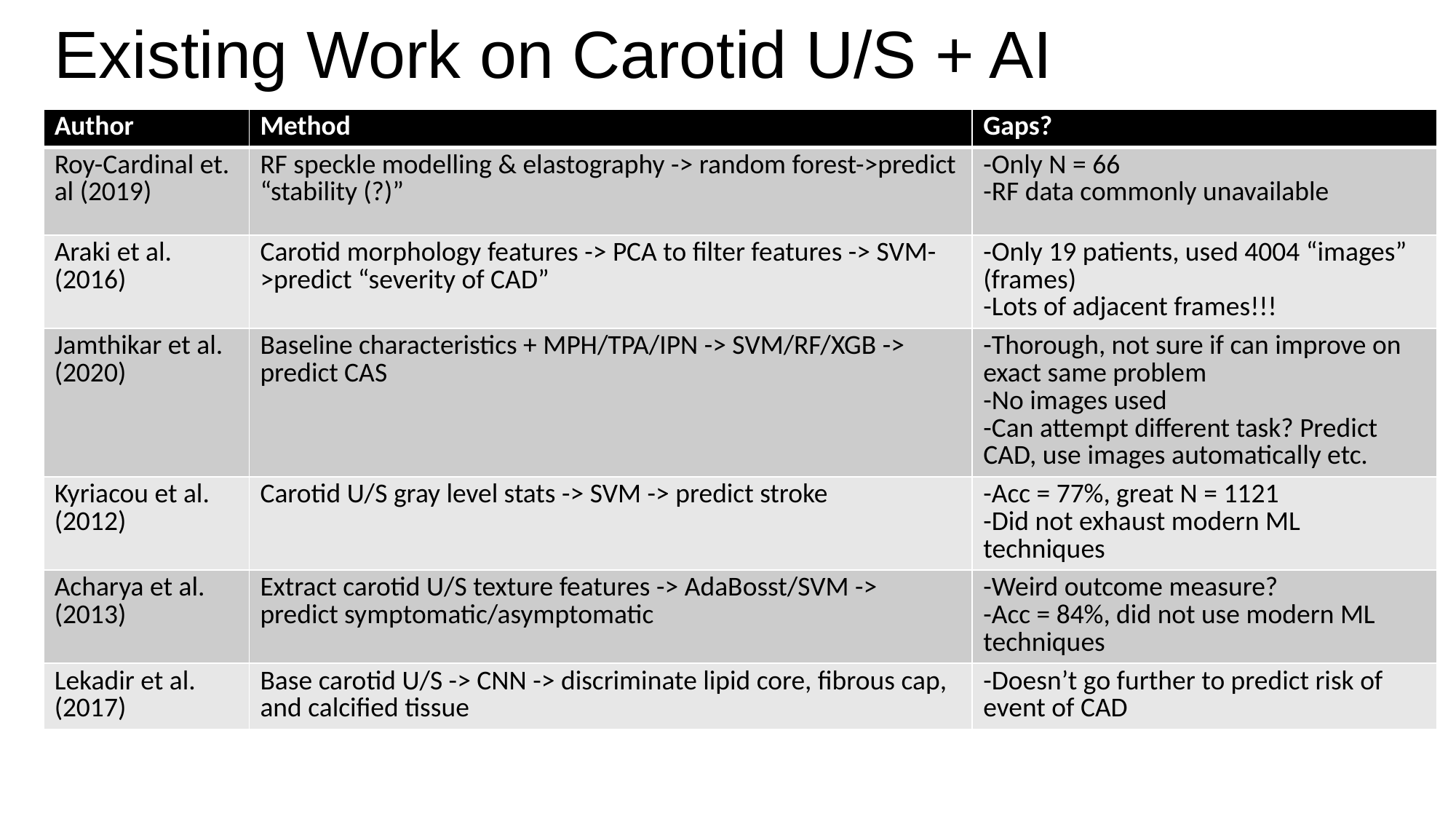

# Existing Work on Carotid U/S + AI
| Author | Method | Gaps? |
| --- | --- | --- |
| Roy-Cardinal et. al (2019) | RF speckle modelling & elastography -> random forest->predict “stability (?)” | -Only N = 66 -RF data commonly unavailable |
| Araki et al. (2016) | Carotid morphology features -> PCA to filter features -> SVM->predict “severity of CAD” | -Only 19 patients, used 4004 “images” (frames) -Lots of adjacent frames!!! |
| Jamthikar et al. (2020) | Baseline characteristics + MPH/TPA/IPN -> SVM/RF/XGB -> predict CAS | -Thorough, not sure if can improve on exact same problem -No images used -Can attempt different task? Predict CAD, use images automatically etc. |
| Kyriacou et al. (2012) | Carotid U/S gray level stats -> SVM -> predict stroke | -Acc = 77%, great N = 1121 -Did not exhaust modern ML techniques |
| Acharya et al. (2013) | Extract carotid U/S texture features -> AdaBosst/SVM -> predict symptomatic/asymptomatic | -Weird outcome measure? -Acc = 84%, did not use modern ML techniques |
| Lekadir et al. (2017) | Base carotid U/S -> CNN -> discriminate lipid core, fibrous cap, and calcified tissue | -Doesn’t go further to predict risk of event of CAD |